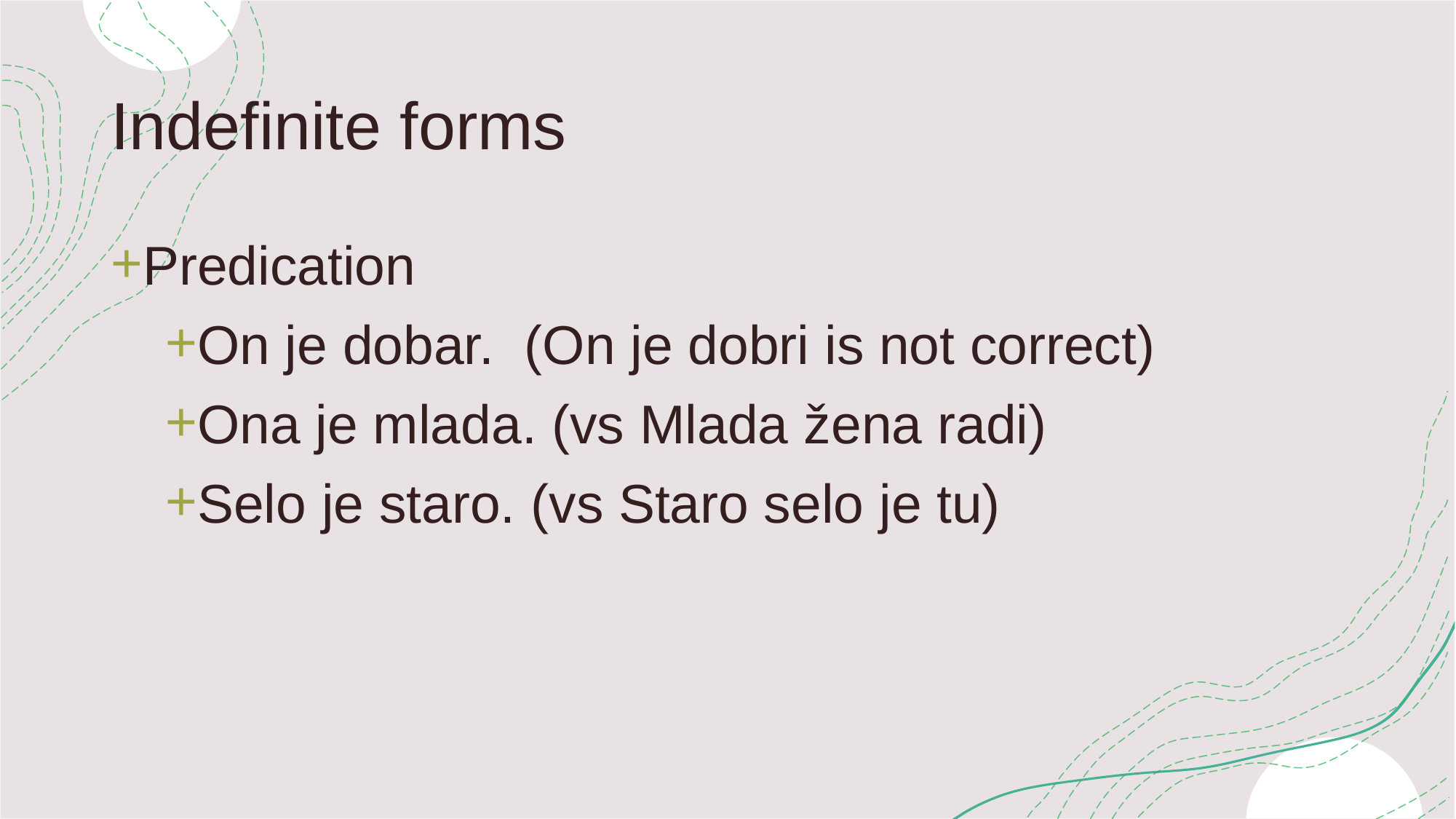

# Indefinite forms
Predication
On je dobar.  (On je dobri is not correct)
Ona je mlada. (vs Mlada žena radi)
Selo je staro. (vs Staro selo je tu)